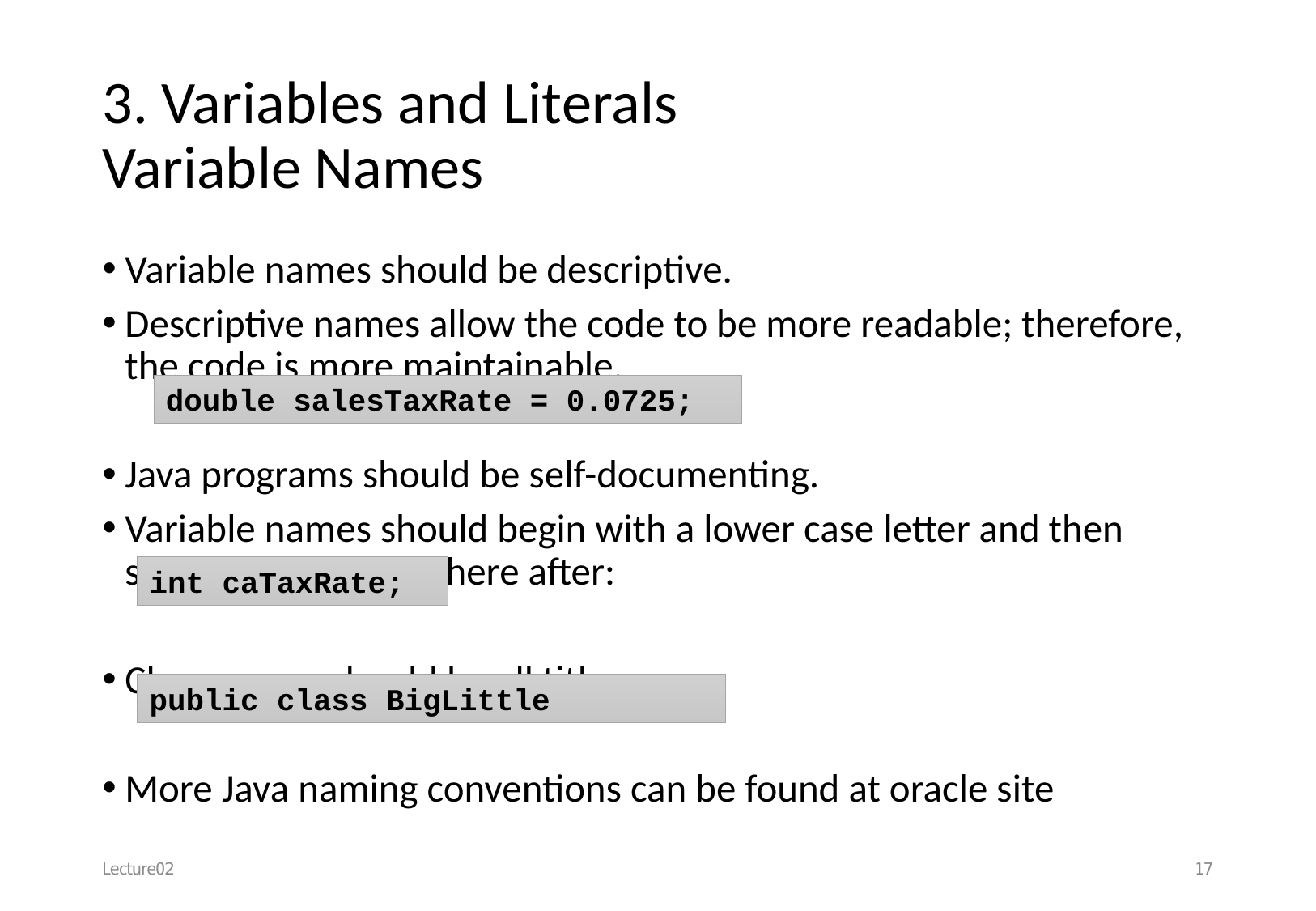

# 3. Variables and Literals Variable Names
Variable names should be descriptive.
Descriptive names allow the code to be more readable; therefore, the code is more maintainable.

Java programs should be self-documenting.
Variable names should begin with a lower case letter and then switch to title case there after:

Class names should be all title case.

More Java naming conventions can be found at oracle site

double salesTaxRate = 0.0725;
int caTaxRate;
public class BigLittle
Lecture02
17